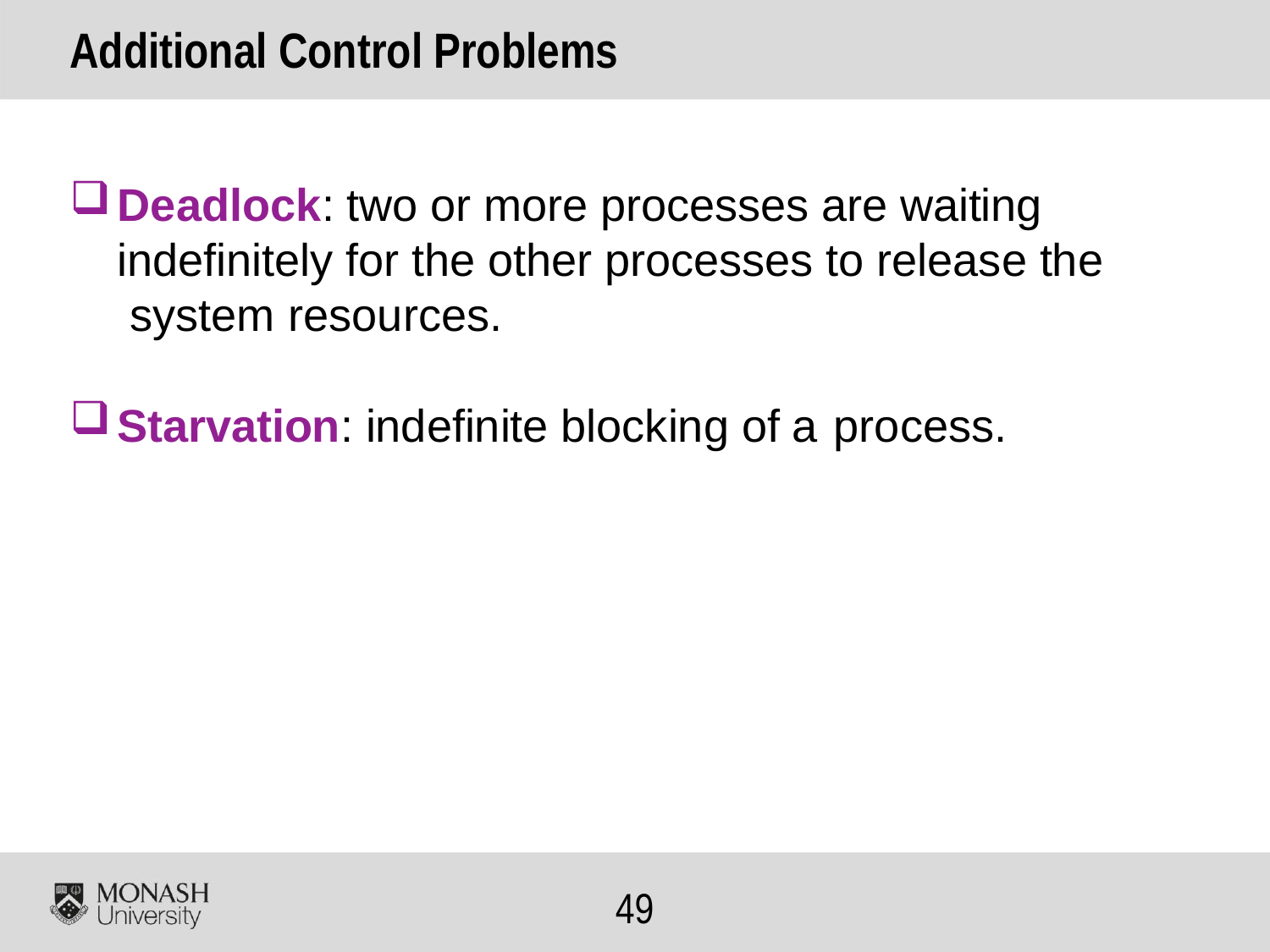

# Additional Control Problems
Deadlock: two or more processes are waiting  indefinitely for the other processes to release the  system resources.

Starvation: indefinite blocking of a process.
49